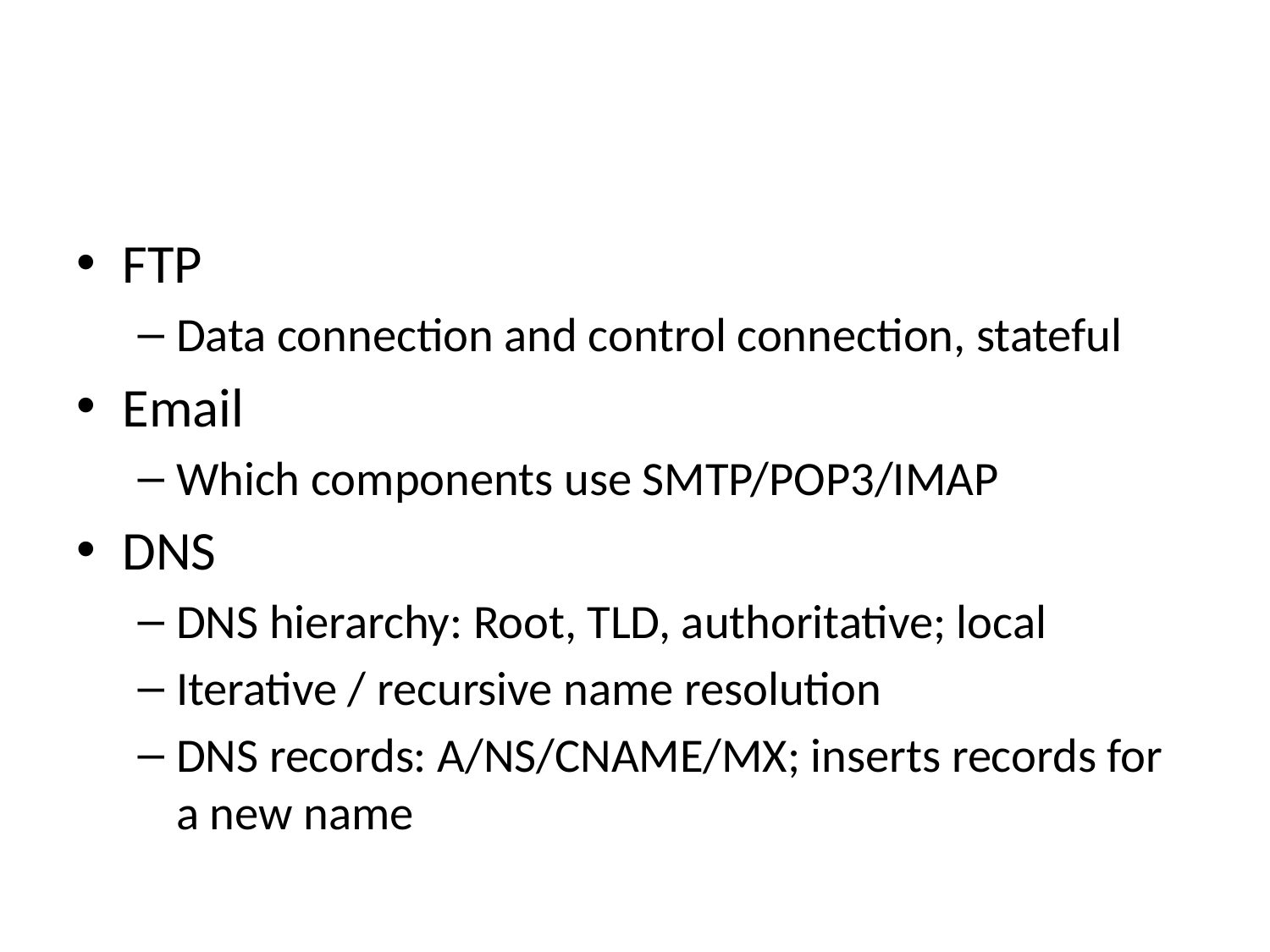

#
FTP
Data connection and control connection, stateful
Email
Which components use SMTP/POP3/IMAP
DNS
DNS hierarchy: Root, TLD, authoritative; local
Iterative / recursive name resolution
DNS records: A/NS/CNAME/MX; inserts records for a new name